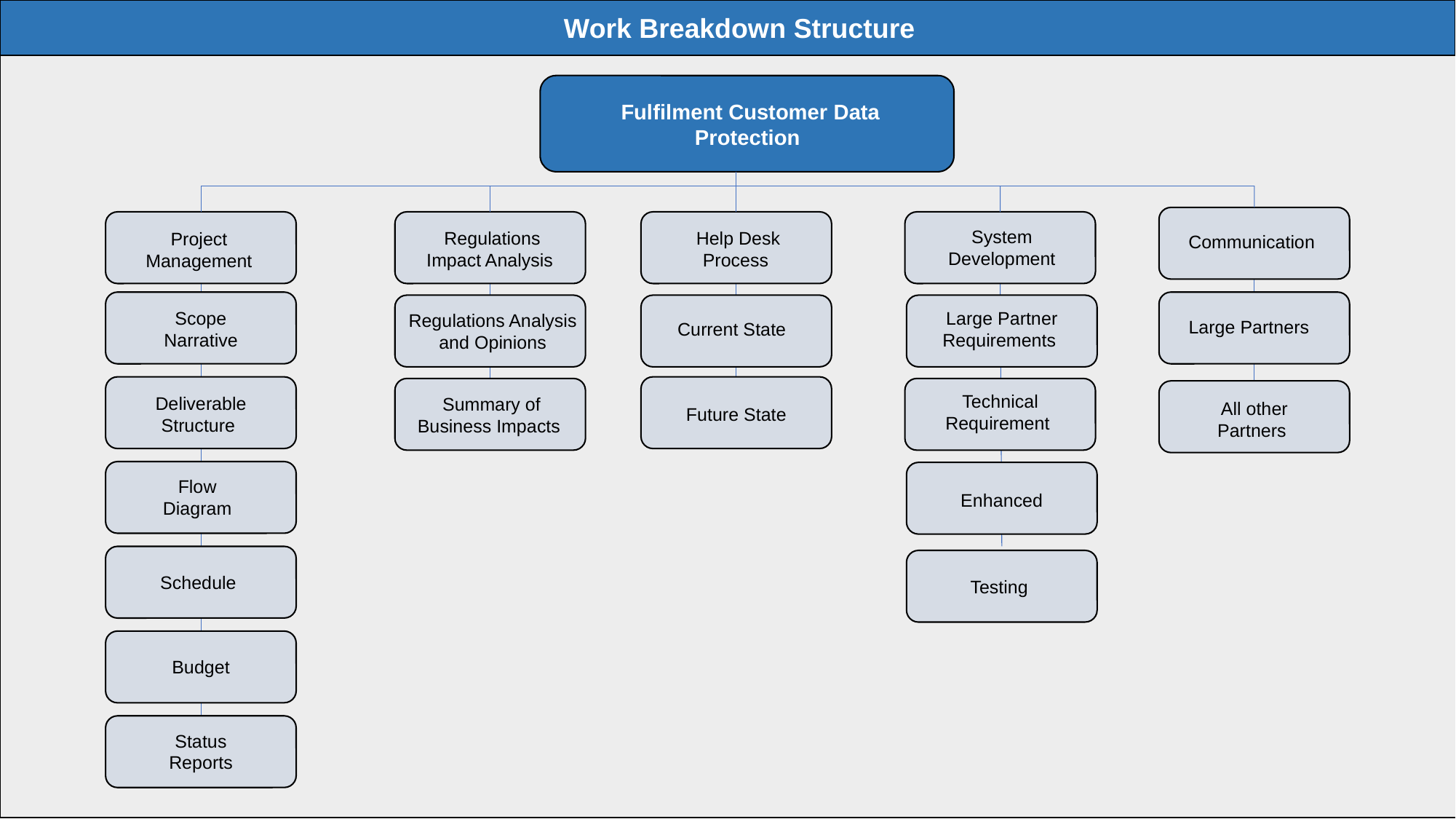

Work Breakdown Structure

Fulfilment Customer Data Protection

System Development
Help Desk Process
Regulations Impact Analysis
Project Management
Communication
Large Partner Requirements
Scope Narrative
Large Partners
Current State
Technical Requirement
Deliverable Structure
All other Partners
Future State
Flow Diagram
Enhanced
Schedule
Testing
Budget
Status Reports
Regulations Analysis and Opinions

Summary of Business Impacts